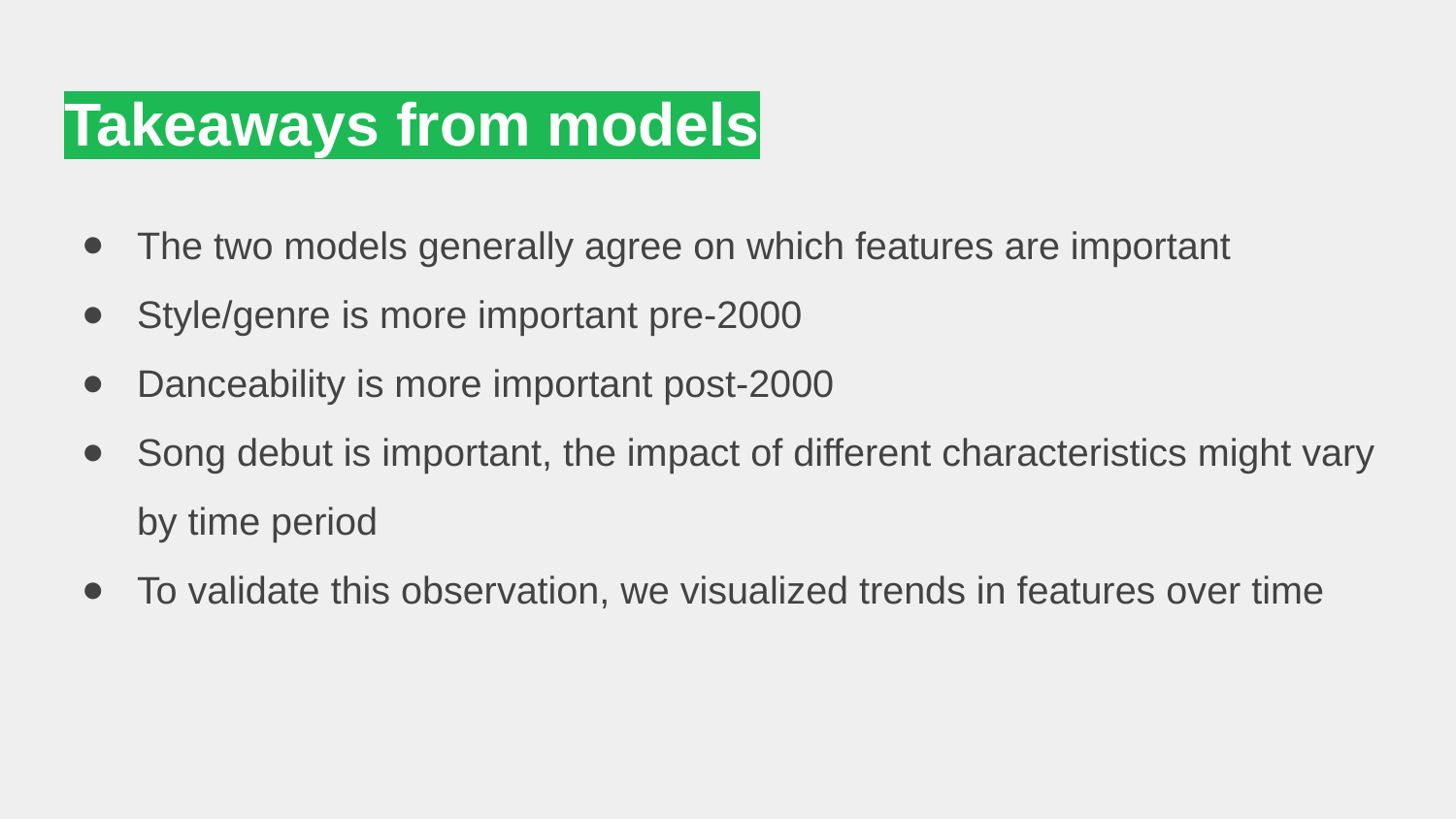

# Takeaways from models
The two models generally agree on which features are important
Style/genre is more important pre-2000
Danceability is more important post-2000
Song debut is important, the impact of different characteristics might vary by time period
To validate this observation, we visualized trends in features over time